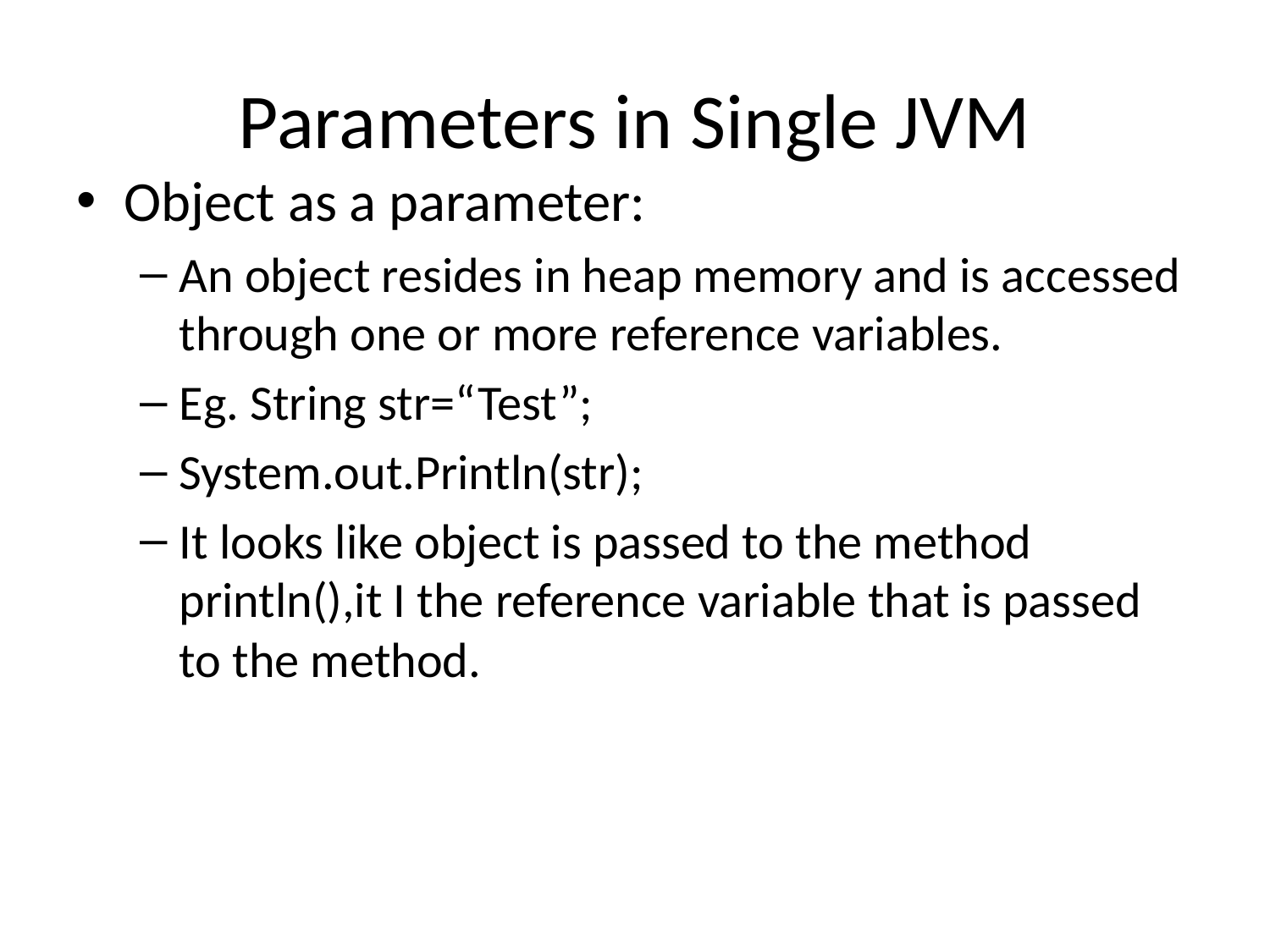

# Parameters in Single JVM
Object as a parameter:
An object resides in heap memory and is accessed through one or more reference variables.
Eg. String str=“Test”;
System.out.Println(str);
It looks like object is passed to the method println(),it I the reference variable that is passed to the method.